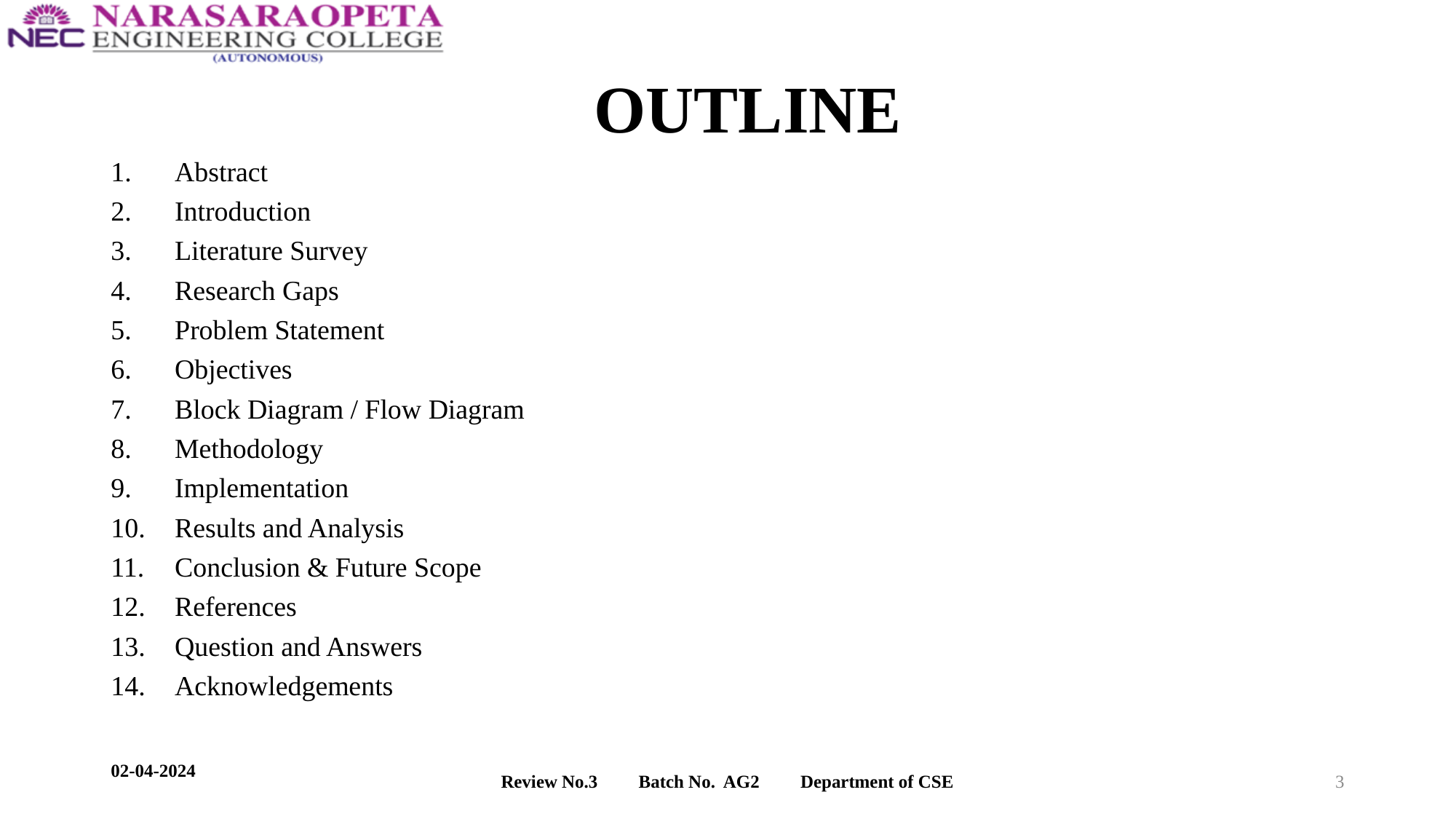

# OUTLINE
Abstract
Introduction
Literature Survey
Research Gaps
Problem Statement
Objectives
Block Diagram / Flow Diagram
Methodology
Implementation
Results and Analysis
Conclusion & Future Scope
References
Question and Answers
Acknowledgements

02-04-2024

Review No.3         Batch No.  AG2         Department of CSE
3